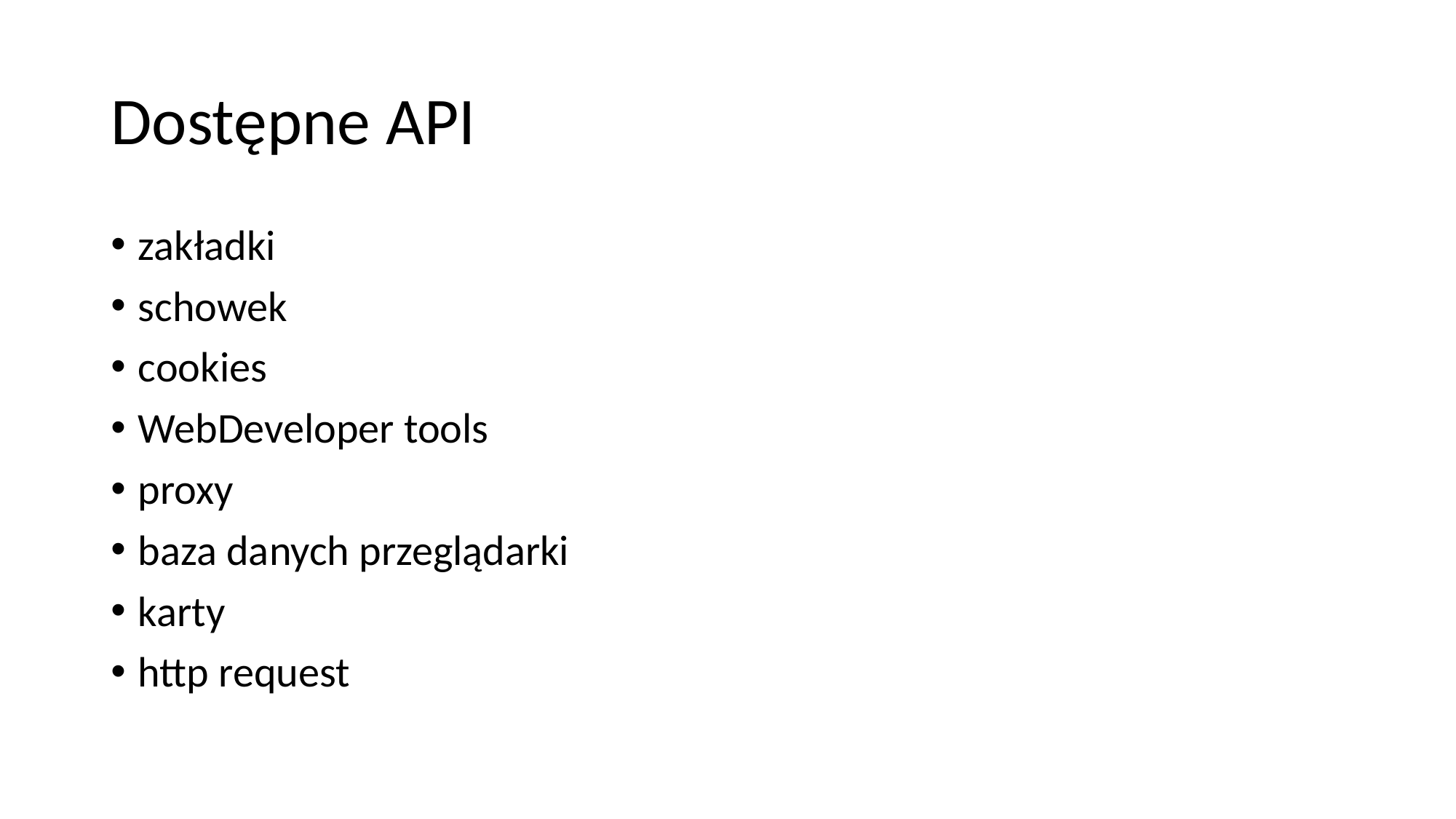

# Dostępne API
zakładki
schowek
cookies
WebDeveloper tools
proxy
baza danych przeglądarki
karty
http request